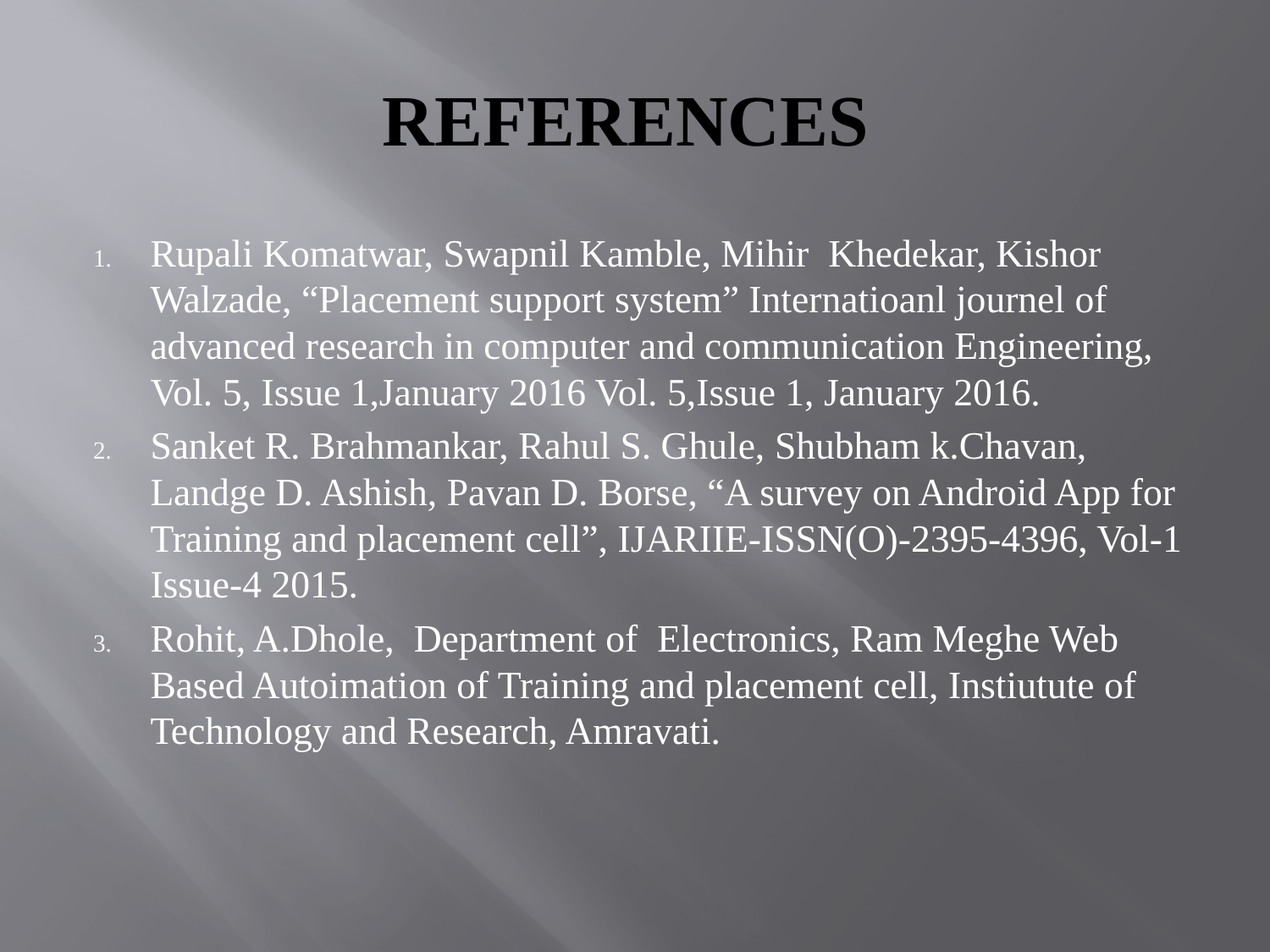

# REFERENCES
Rupali Komatwar, Swapnil Kamble, Mihir  Khedekar, Kishor Walzade, “Placement support system” Internatioanl journel of advanced research in computer and communication Engineering, Vol. 5, Issue 1,January 2016 Vol. 5,Issue 1, January 2016.
Sanket R. Brahmankar, Rahul S. Ghule, Shubham k.Chavan, Landge D. Ashish, Pavan D. Borse, “A survey on Android App for Training and placement cell”, IJARIIE-ISSN(O)-2395-4396, Vol-1 Issue-4 2015.
Rohit, A.Dhole,  Department of  Electronics, Ram Meghe Web Based Autoimation of Training and placement cell, Instiutute of  Technology and Research, Amravati.